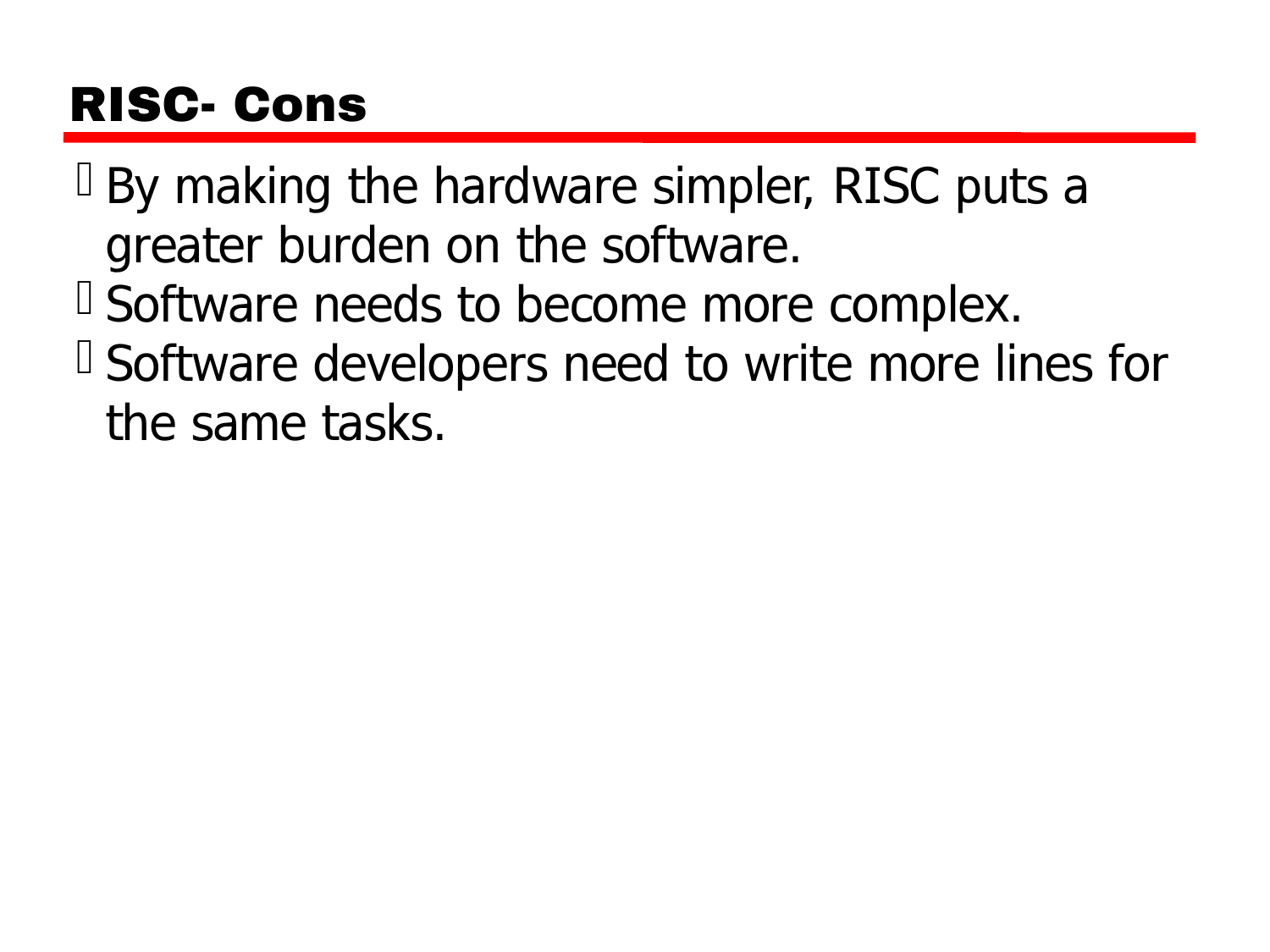

RISC- Cons
By making the hardware simpler, RISC puts a greater burden on the software.
Software needs to become more complex.
Software developers need to write more lines for the same tasks.